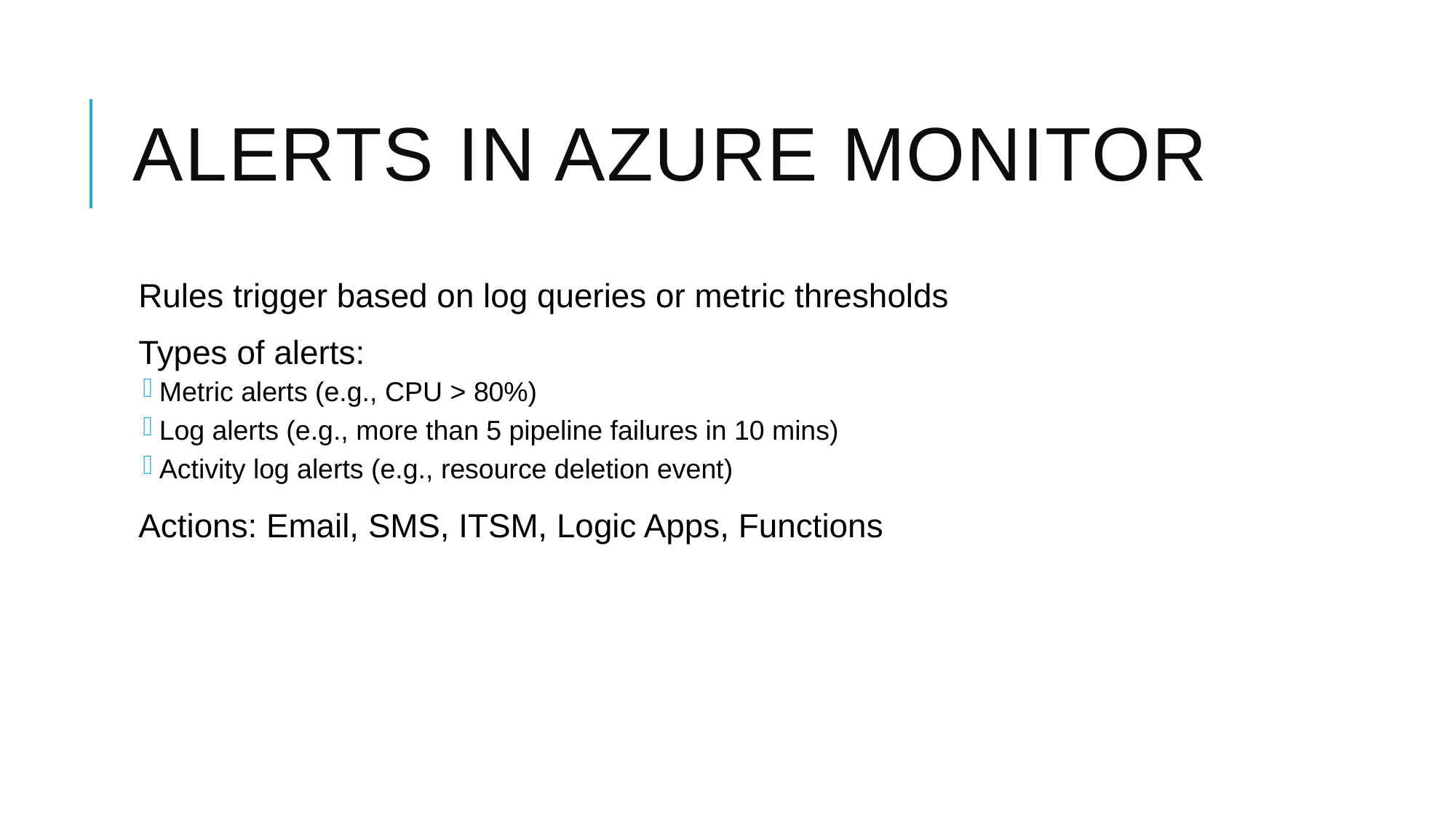

# Alerts in Azure Monitor
Rules trigger based on log queries or metric thresholds
Types of alerts:
Metric alerts (e.g., CPU > 80%)
Log alerts (e.g., more than 5 pipeline failures in 10 mins)
Activity log alerts (e.g., resource deletion event)
Actions: Email, SMS, ITSM, Logic Apps, Functions